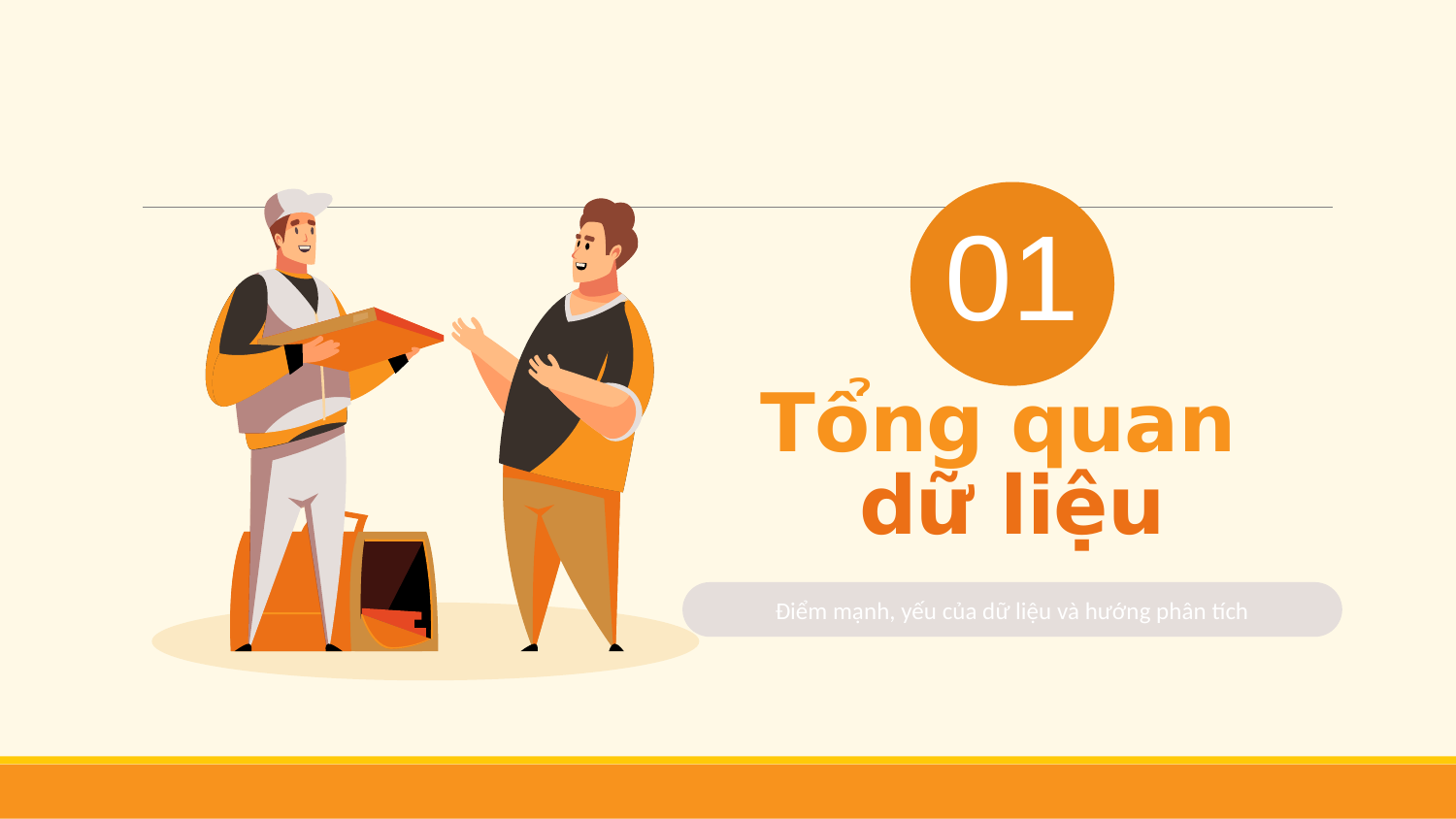

01
# Tổng quan dữ liệu

Điểm mạnh, yếu của dữ liệu và hướng phân tích